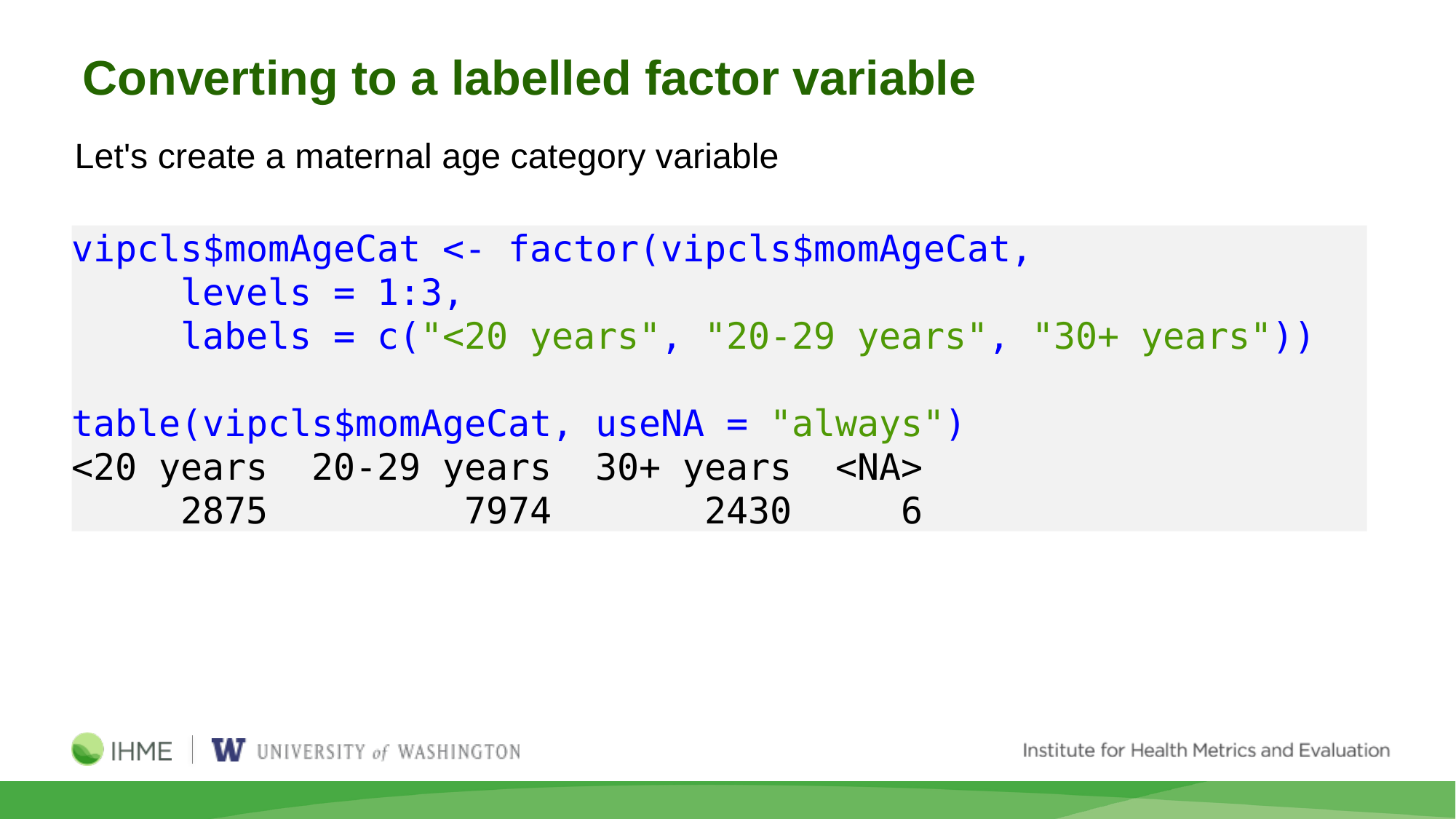

Converting to a labelled factor variable
Let's create a maternal age category variable
vipcls$momAgeCat <- factor(vipcls$momAgeCat,
	levels = 1:3,
	labels = c("<20 years", "20-29 years", "30+ years"))

table(vipcls$momAgeCat, useNA = "always")
<20 years  20-29 years  30+ years  <NA>
     2875         7974       2430     6